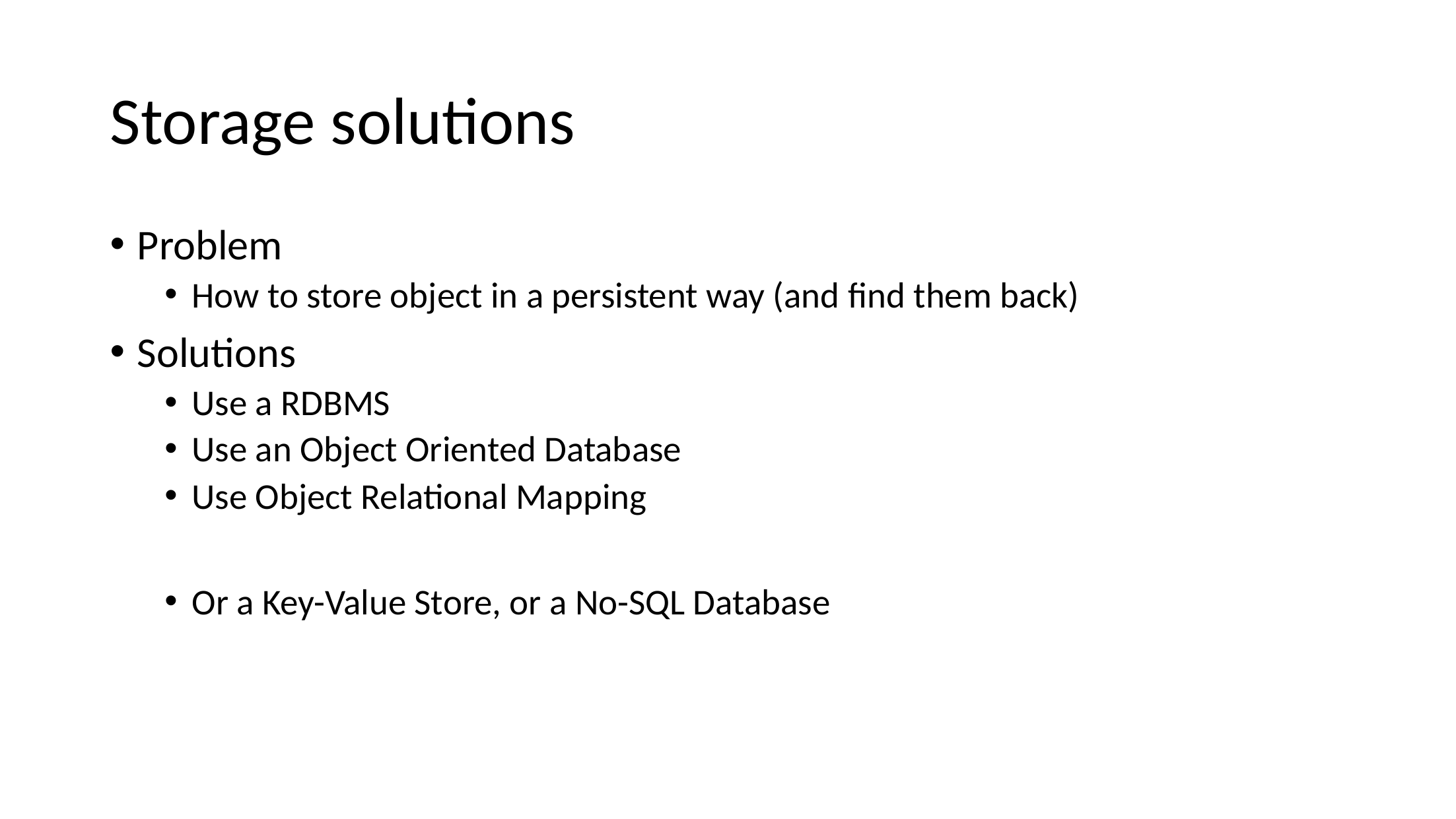

# Storage solutions
Problem
How to store object in a persistent way (and find them back)
Solutions
Use a RDBMS
Use an Object Oriented Database
Use Object Relational Mapping

Or a Key-Value Store, or a No-SQL Database